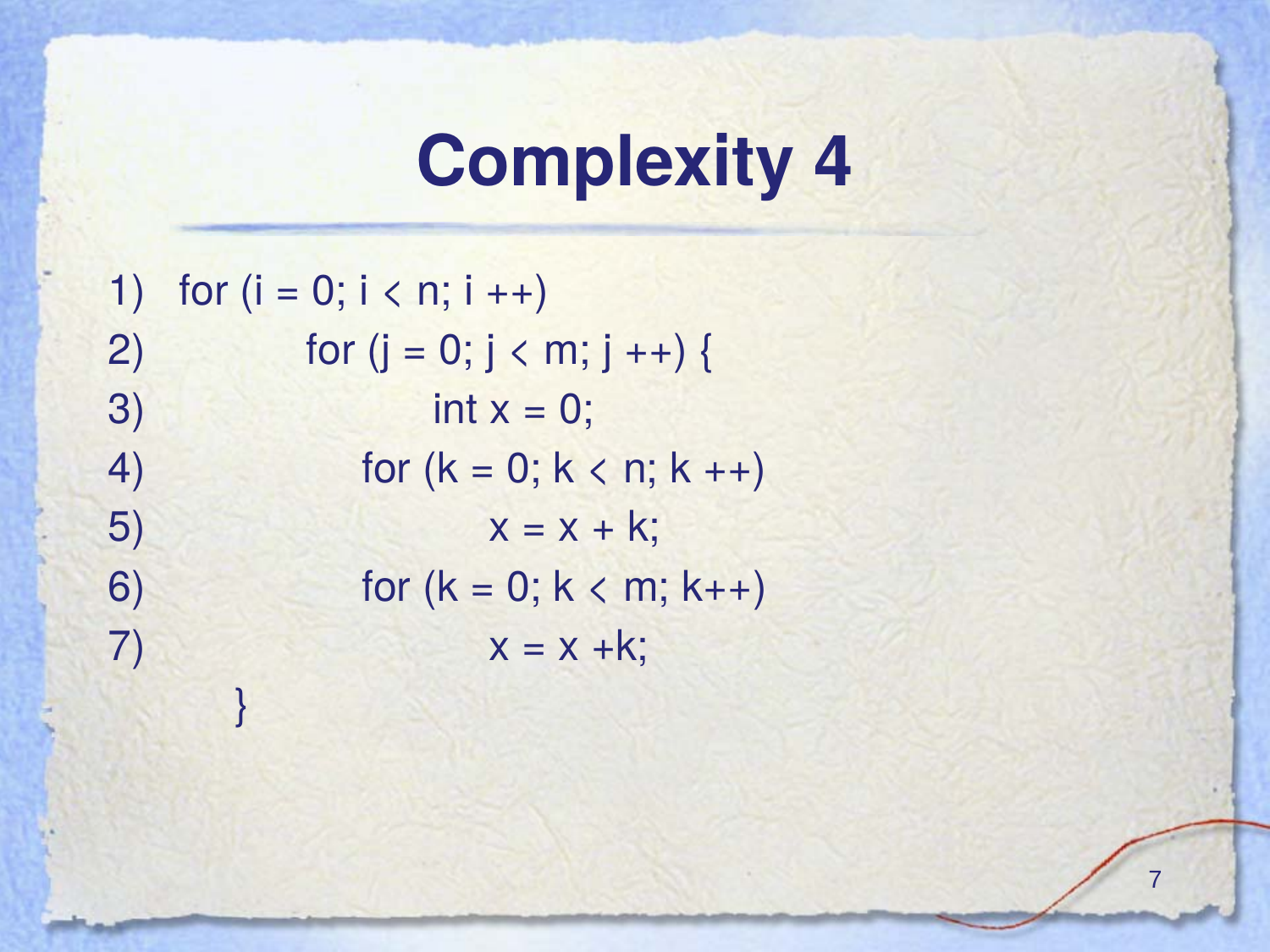

# Complexity 4
for (i = 0; i < n; i ++)
	for (j = 0; j < m; j ++) {
		int x = 0;
4)		for (k = 0; k < n; k ++)
5)			x = x + k;
6)		for (k = 0; k < m; k++)
7)			x = x +k;
	}
7